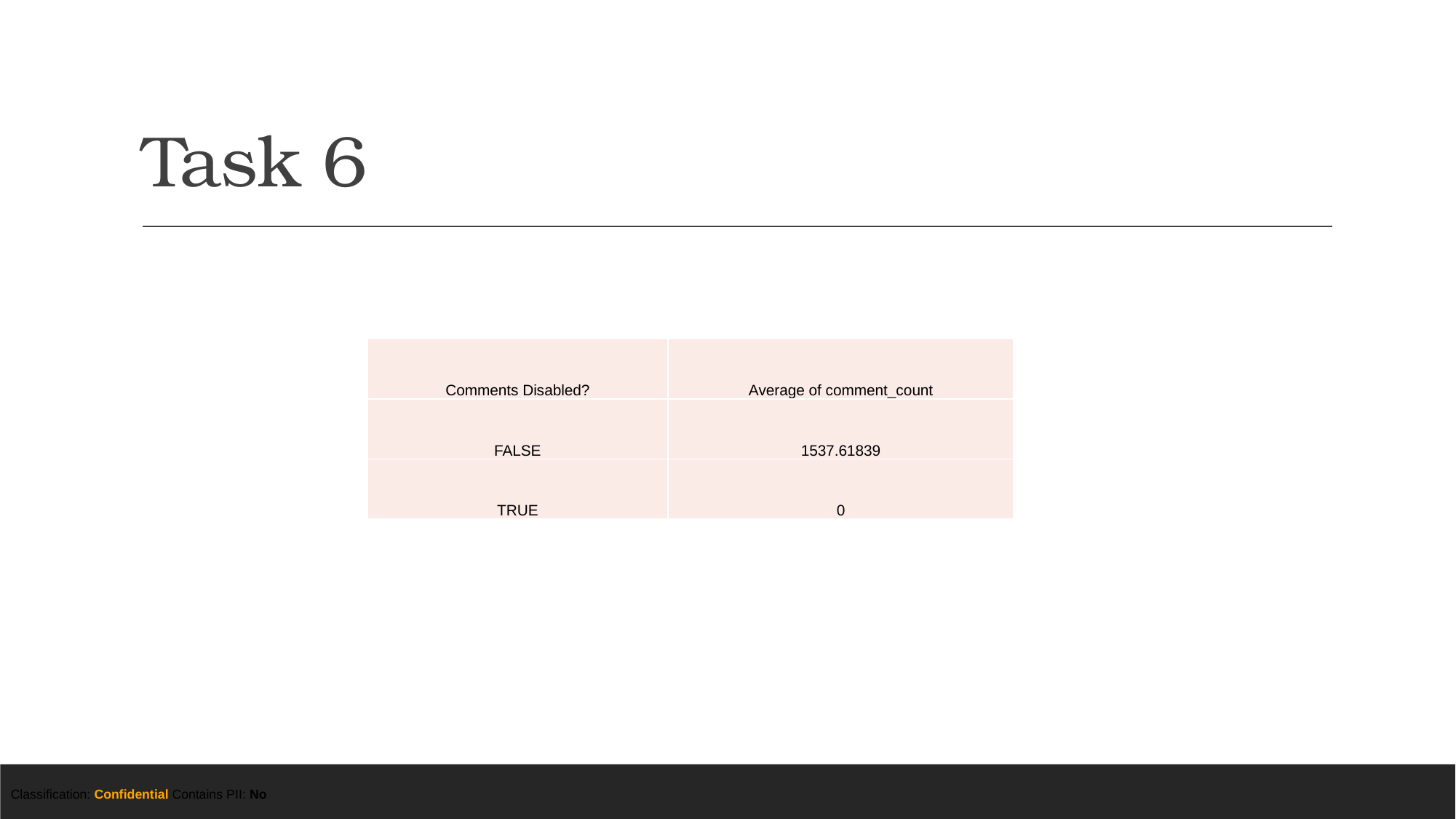

# Task 6
| Comments Disabled? | Average of comment\_count |
| --- | --- |
| FALSE | 1537.61839 |
| TRUE | 0 |